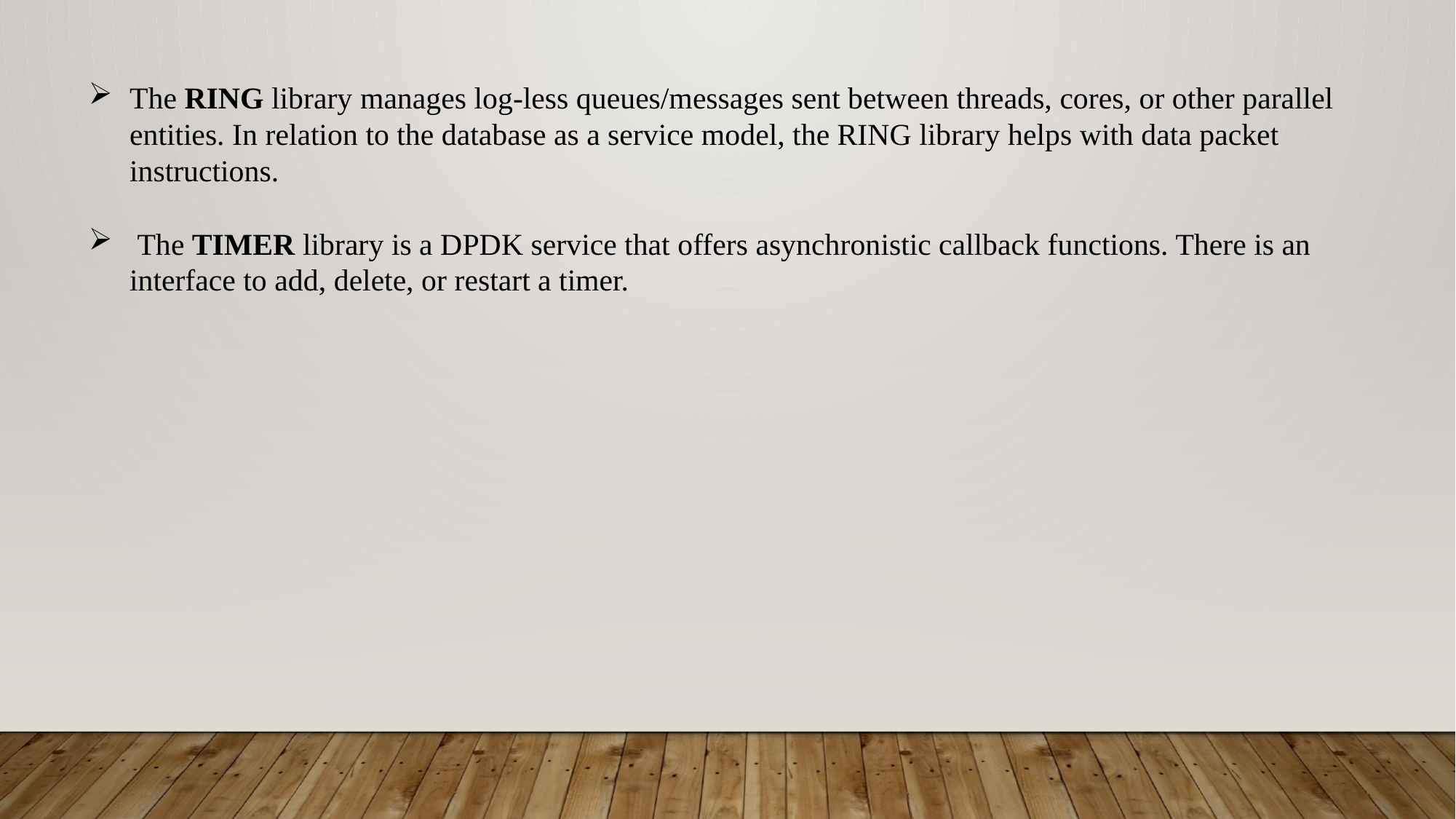

The RING library manages log-less queues/messages sent between threads, cores, or other parallel entities. In relation to the database as a service model, the RING library helps with data packet instructions.

 The TIMER library is a DPDK service that offers asynchronistic callback functions. There is an interface to add, delete, or restart a timer.